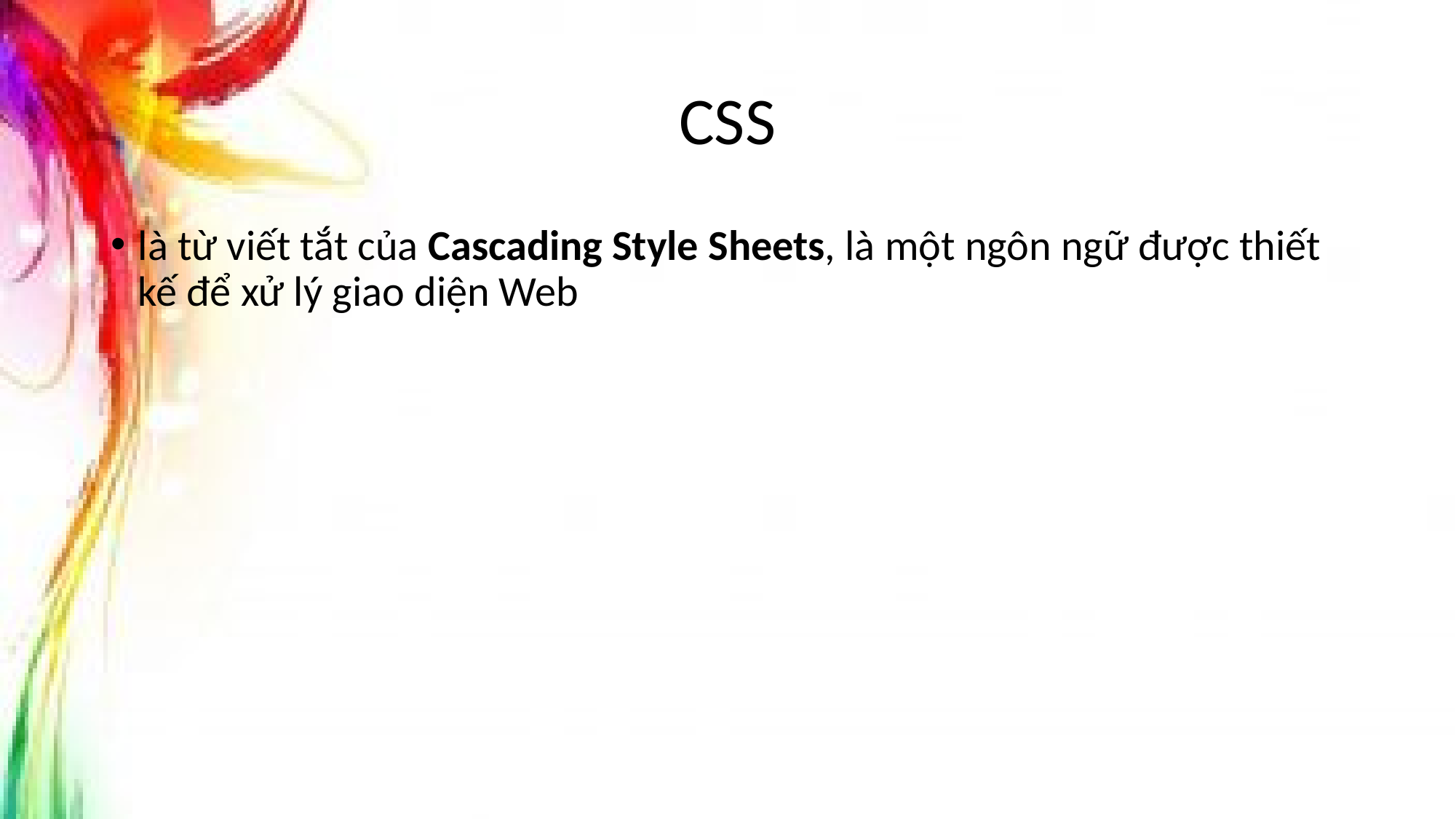

# CSS
là từ viết tắt của Cascading Style Sheets, là một ngôn ngữ được thiết kế để xử lý giao diện Web